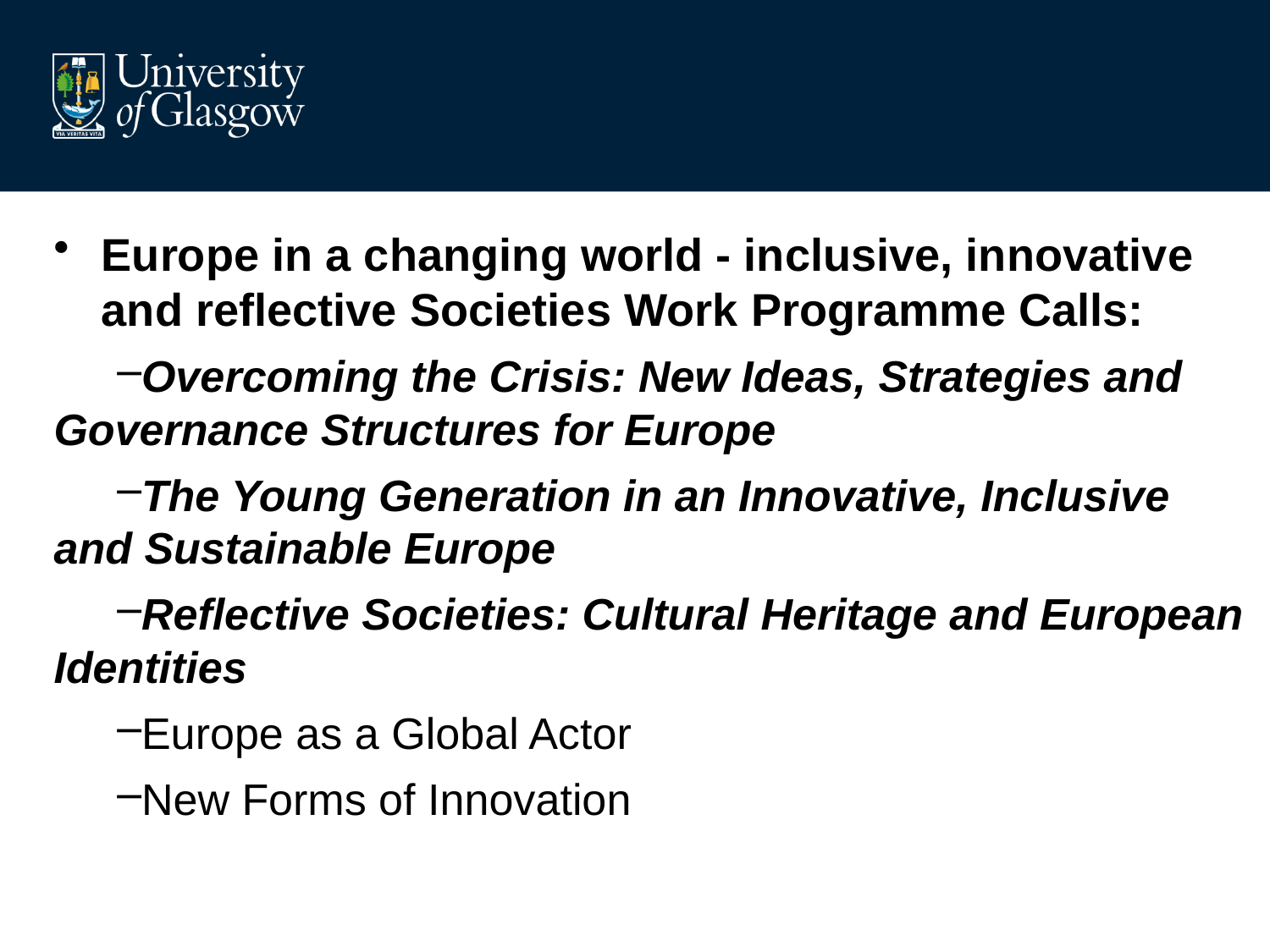

#
Europe in a changing world - inclusive, innovative and reflective Societies Work Programme Calls:
Overcoming the Crisis: New Ideas, Strategies and Governance Structures for Europe
The Young Generation in an Innovative, Inclusive and Sustainable Europe
Reflective Societies: Cultural Heritage and European Identities
Europe as a Global Actor
New Forms of Innovation